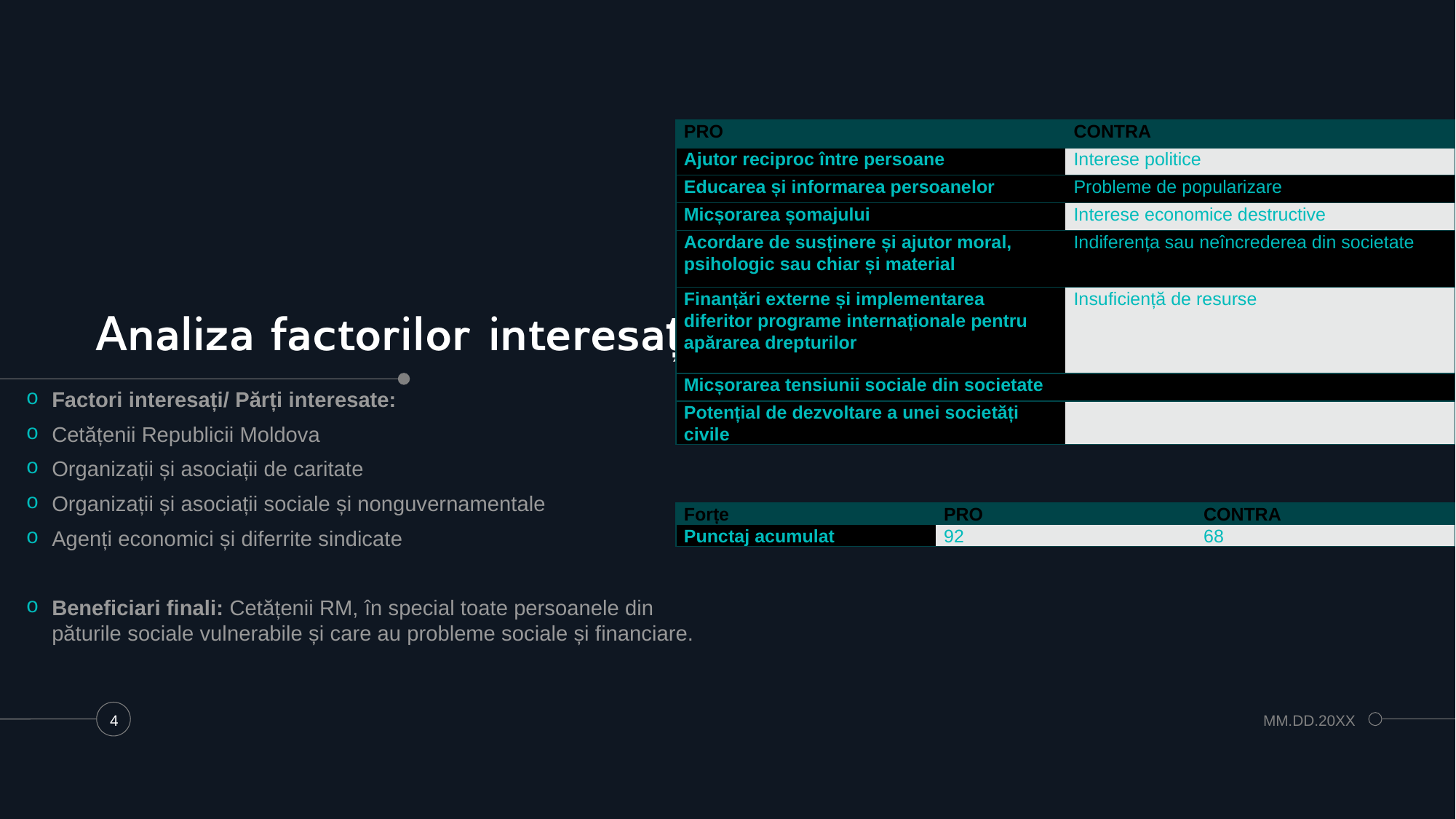

| PRO | CONTRA |
| --- | --- |
| Ajutor reciproc între persoane | Interese politice |
| Educarea și informarea persoanelor | Probleme de popularizare |
| Micșorarea șomajului | Interese economice destructive |
| Acordare de susținere și ajutor moral, psihologic sau chiar și material | Indiferența sau neîncrederea din societate |
| Finanțări externe și implementarea diferitor programe internaționale pentru apărarea drepturilor | Insuficiență de resurse |
| Micșorarea tensiunii sociale din societate |  |
| Potențial de dezvoltare a unei societăți civile |  |
# Analiza factorilor interesați
Factori interesați/ Părți interesate:
Cetățenii Republicii Moldova
Organizații și asociații de caritate
Organizații și asociații sociale și nonguvernamentale
Agenți economici și diferrite sindicate

Beneficiari finali: Cetățenii RM, în special toate persoanele din păturile sociale vulnerabile și care au probleme sociale și financiare.

| Forțe | PRO | CONTRA |
| --- | --- | --- |
| Punctaj acumulat | 92 | 68 |
MM.DD.20XX
4